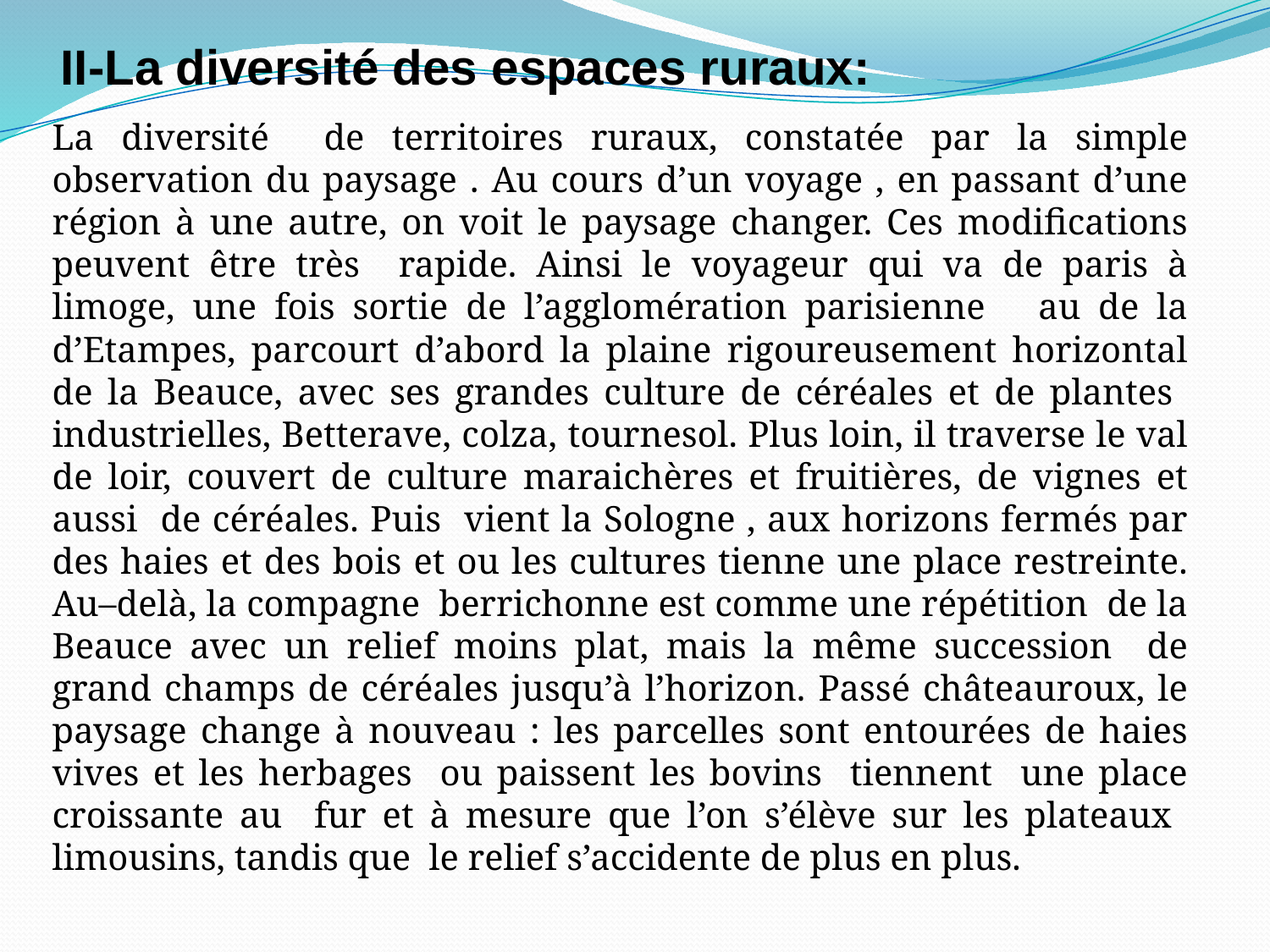

II-La diversité des espaces ruraux:
La diversité  de territoires ruraux, constatée par la simple observation du paysage . Au cours d’un voyage , en passant d’une région à une autre, on voit le paysage changer. Ces modifications peuvent être très  rapide. Ainsi le voyageur qui va de paris à limoge, une fois sortie de l’agglomération parisienne   au de la d’Etampes, parcourt d’abord la plaine rigoureusement horizontal de la Beauce, avec ses grandes culture de céréales et de plantes  industrielles, Betterave, colza, tournesol. Plus loin, il traverse le val de loir, couvert de culture maraichères et fruitières, de vignes et aussi  de céréales. Puis  vient la Sologne , aux horizons fermés par des haies et des bois et ou les cultures tienne une place restreinte. Au–delà, la compagne  berrichonne est comme une répétition  de la Beauce avec un relief moins plat, mais la même succession  de grand champs de céréales jusqu’à l’horizon. Passé châteauroux, le paysage change à nouveau : les parcelles sont entourées de haies vives et les herbages  ou paissent les bovins  tiennent  une place croissante au  fur et à mesure que l’on s’élève sur les plateaux  limousins, tandis que  le relief s’accidente de plus en plus.